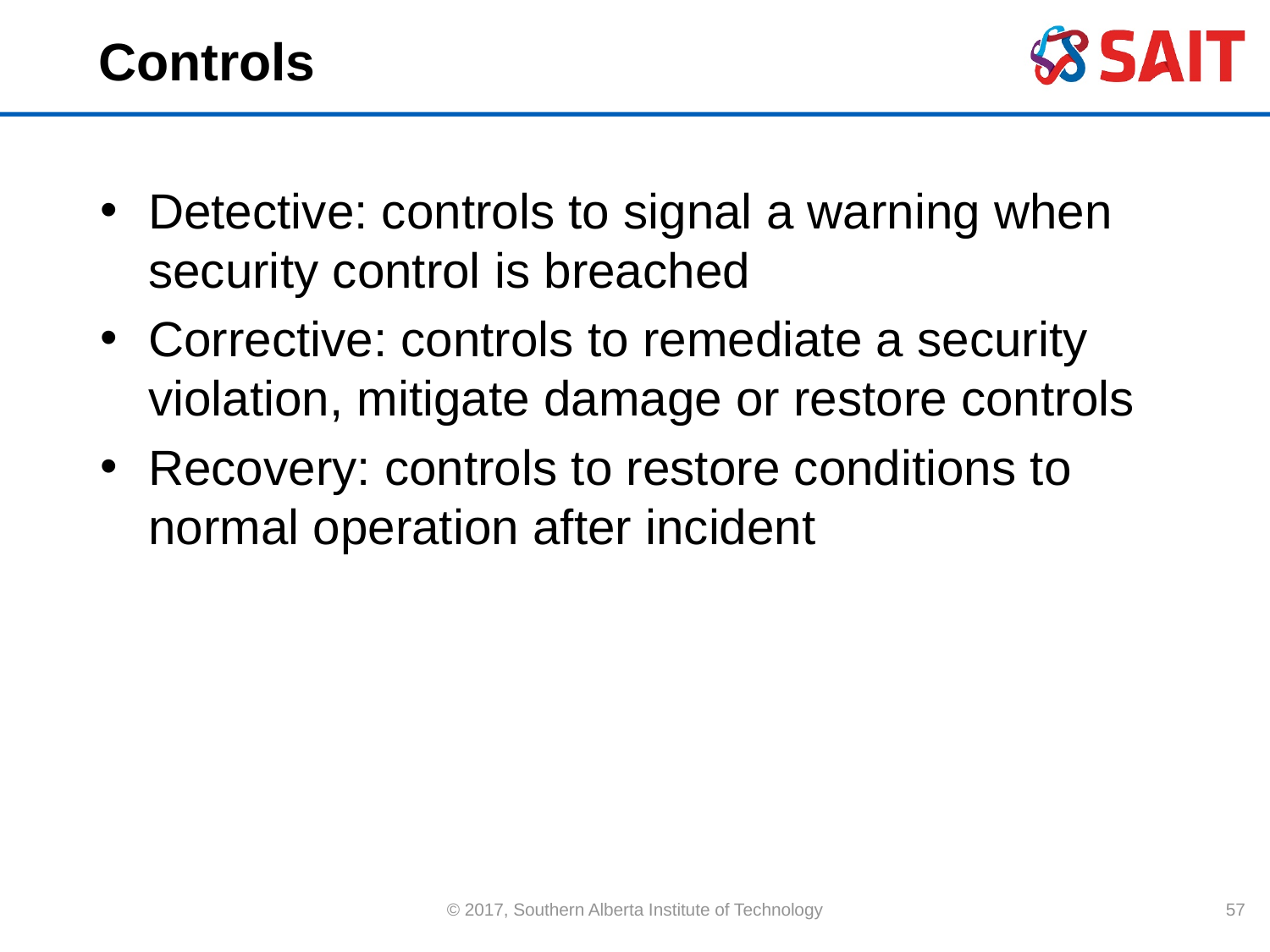

# Controls
Detective: controls to signal a warning when security control is breached
Corrective: controls to remediate a security violation, mitigate damage or restore controls
Recovery: controls to restore conditions to normal operation after incident